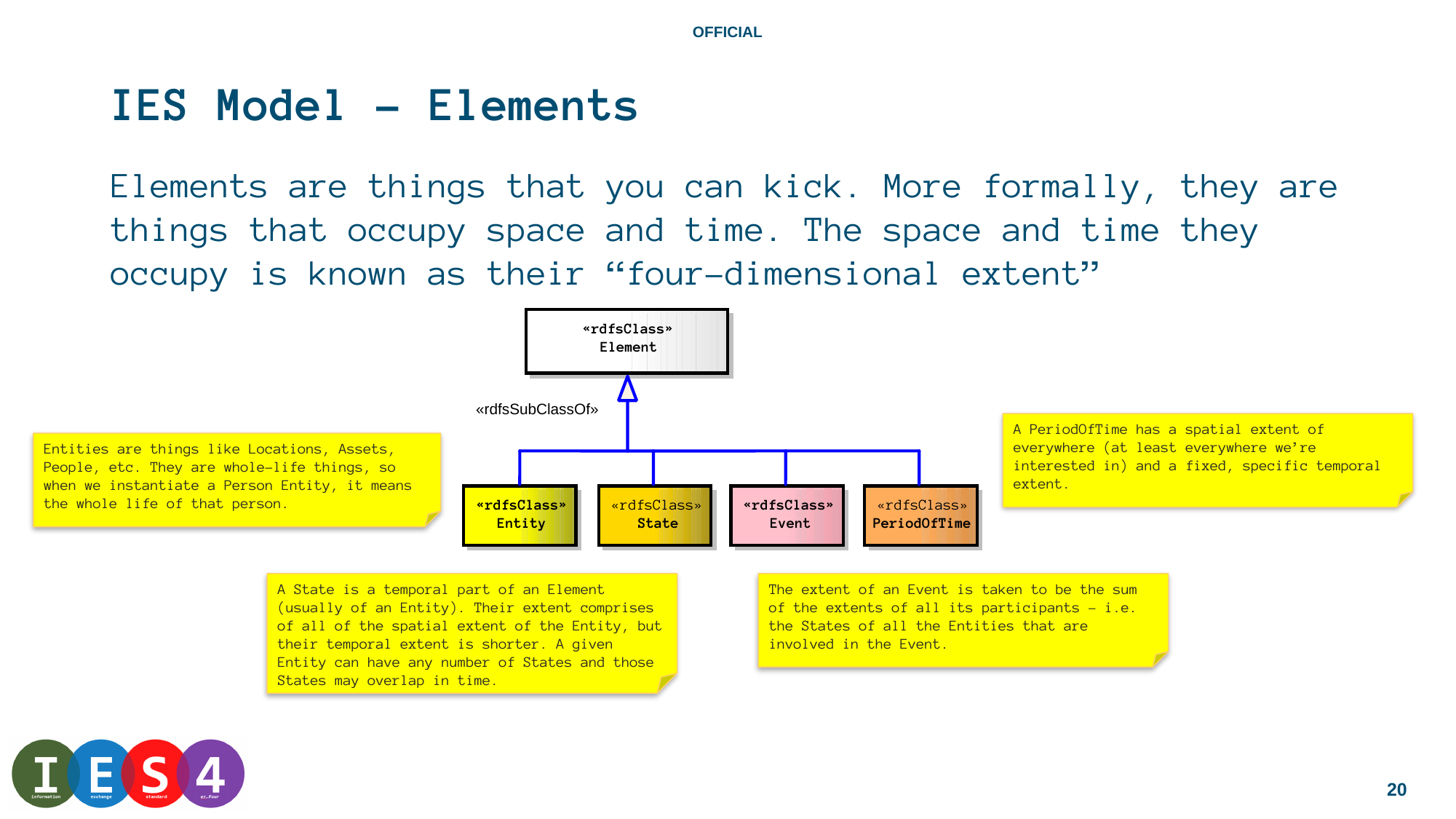

# IES Model – Elements
Elements are things that you can kick. More formally, they are things that occupy space and time. The space and time they occupy is known as their “four-dimensional extent”

«rdfsClass»
Element

«rdfsSubClassOf»

«rdfsClass»
«rdfsClass»
«rdfsClass»
«rdfsClass»
Entity
State
Event
PeriodOfTime
A PeriodOfTime has a spatial extent of everywhere (at least everywhere we’re interested in) and a fixed, specific temporal extent.
Entities are things like Locations, Assets, People, etc. They are whole-life things, so when we instantiate a Person Entity, it means the whole life of that person.
A State is a temporal part of an Element (usually of an Entity). Their extent comprises of all of the spatial extent of the Entity, but their temporal extent is shorter. A given Entity can have any number of States and those States may overlap in time.
The extent of an Event is taken to be the sum of the extents of all its participants – i.e. the States of all the Entities that are involved in the Event.